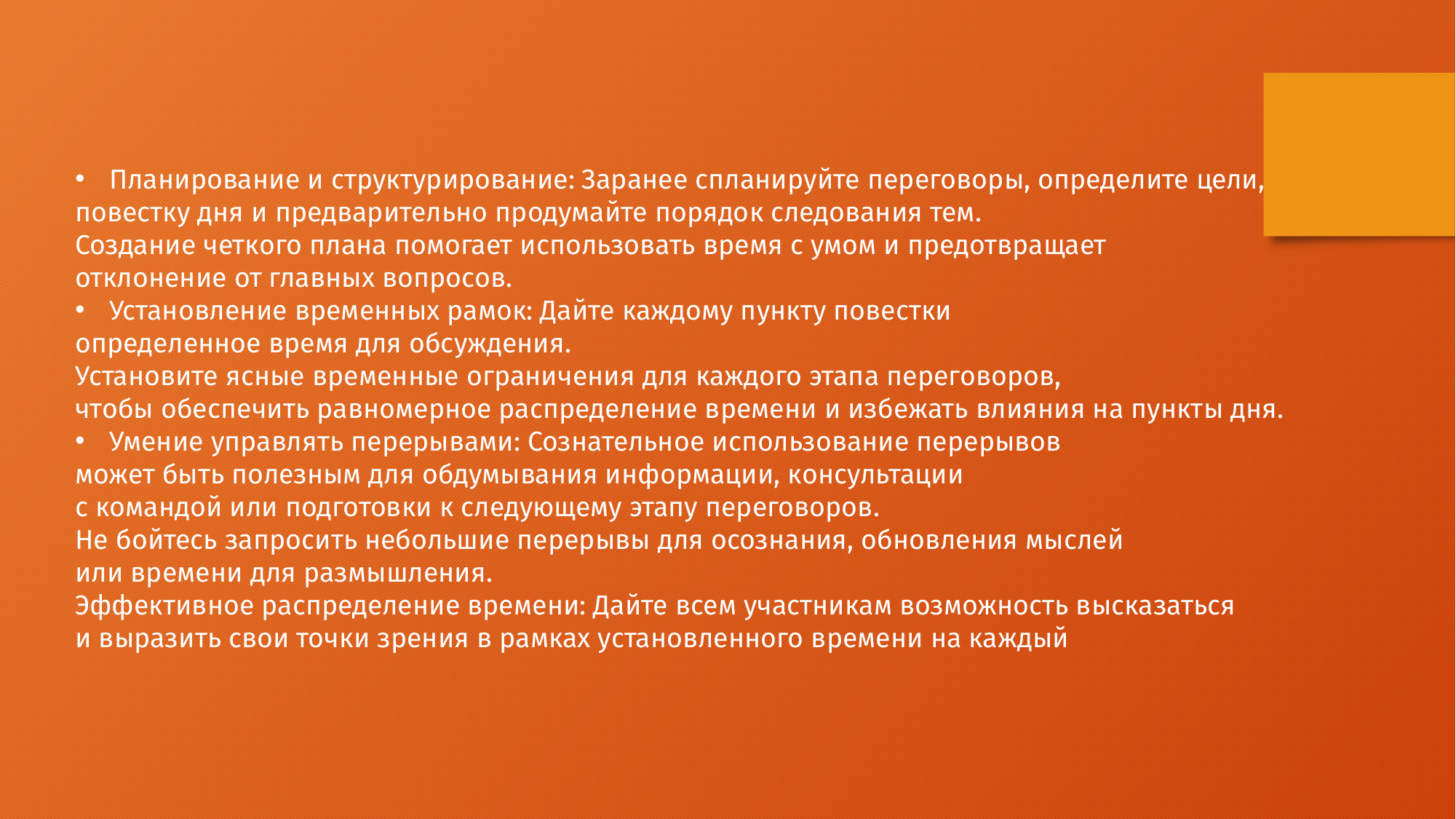

Планирование и структурирование: Заранее спланируйте переговоры, определите цели,
повестку дня и предварительно продумайте порядок следования тем.
Создание четкого плана помогает использовать время с умом и предотвращает
отклонение от главных вопросов.
Установление временных рамок: Дайте каждому пункту повестки
определенное время для обсуждения.
Установите ясные временные ограничения для каждого этапа переговоров,
чтобы обеспечить равномерное распределение времени и избежать влияния на пункты дня.
Умение управлять перерывами: Сознательное использование перерывов
может быть полезным для обдумывания информации, консультации
с командой или подготовки к следующему этапу переговоров.
Не бойтесь запросить небольшие перерывы для осознания, обновления мыслей
или времени для размышления.
Эффективное распределение времени: Дайте всем участникам возможность высказаться
и выразить свои точки зрения в рамках установленного времени на каждый